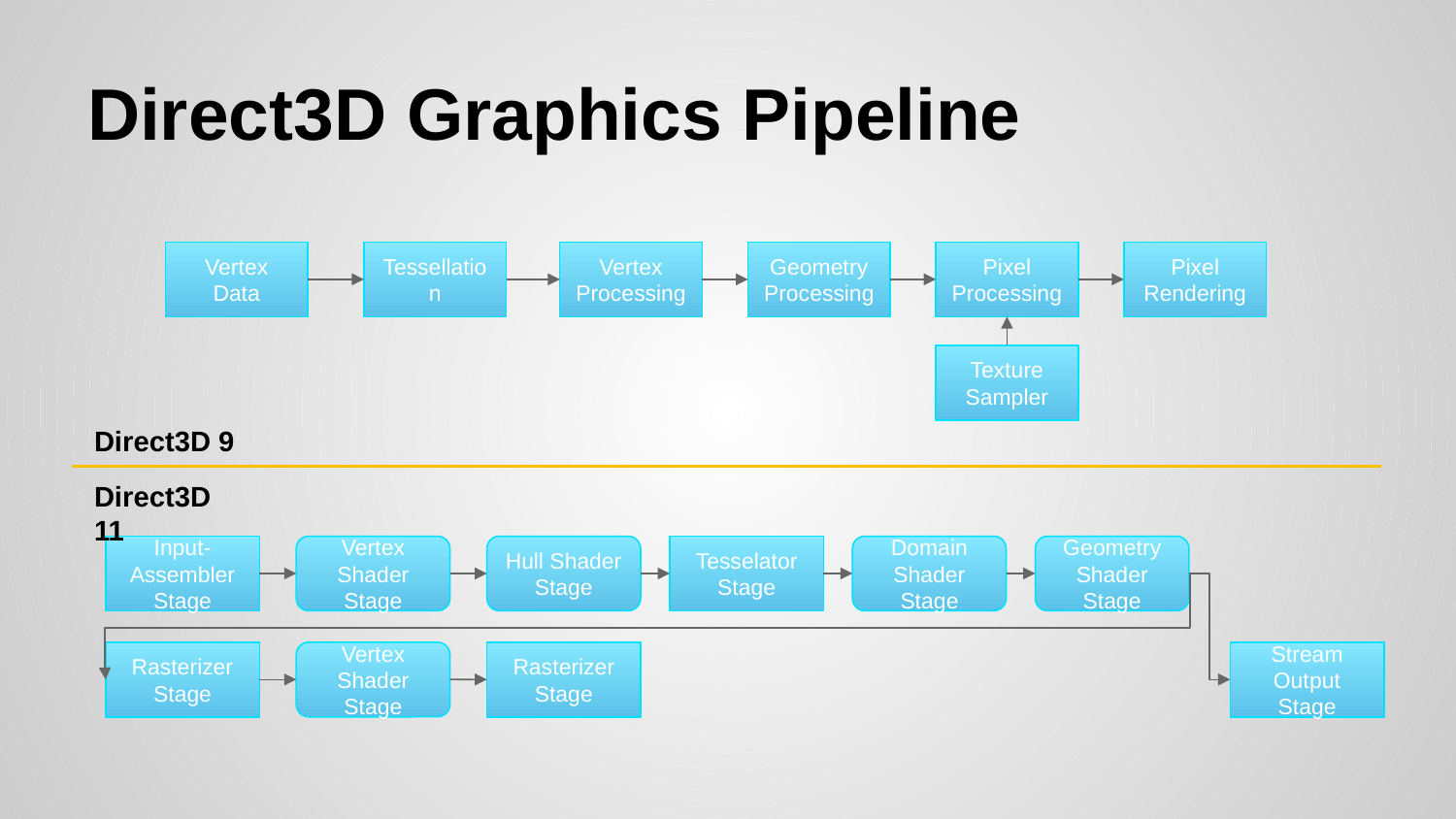

# Direct3D Graphics Pipeline
Geometry
Processing
Pixel
Processing
Vertex
Data
Tessellation
Vertex
Processing
Pixel
Rendering
Texture Sampler
Direct3D 9
Direct3D 11
Tesselator
Stage
Input-Assembler
Stage
Vertex Shader
Stage
Hull Shader
Stage
Domain Shader
Stage
Geometry
Shader
Stage
Stream
Output
Stage
Rasterizer
Stage
Rasterizer
Stage
Vertex Shader
Stage